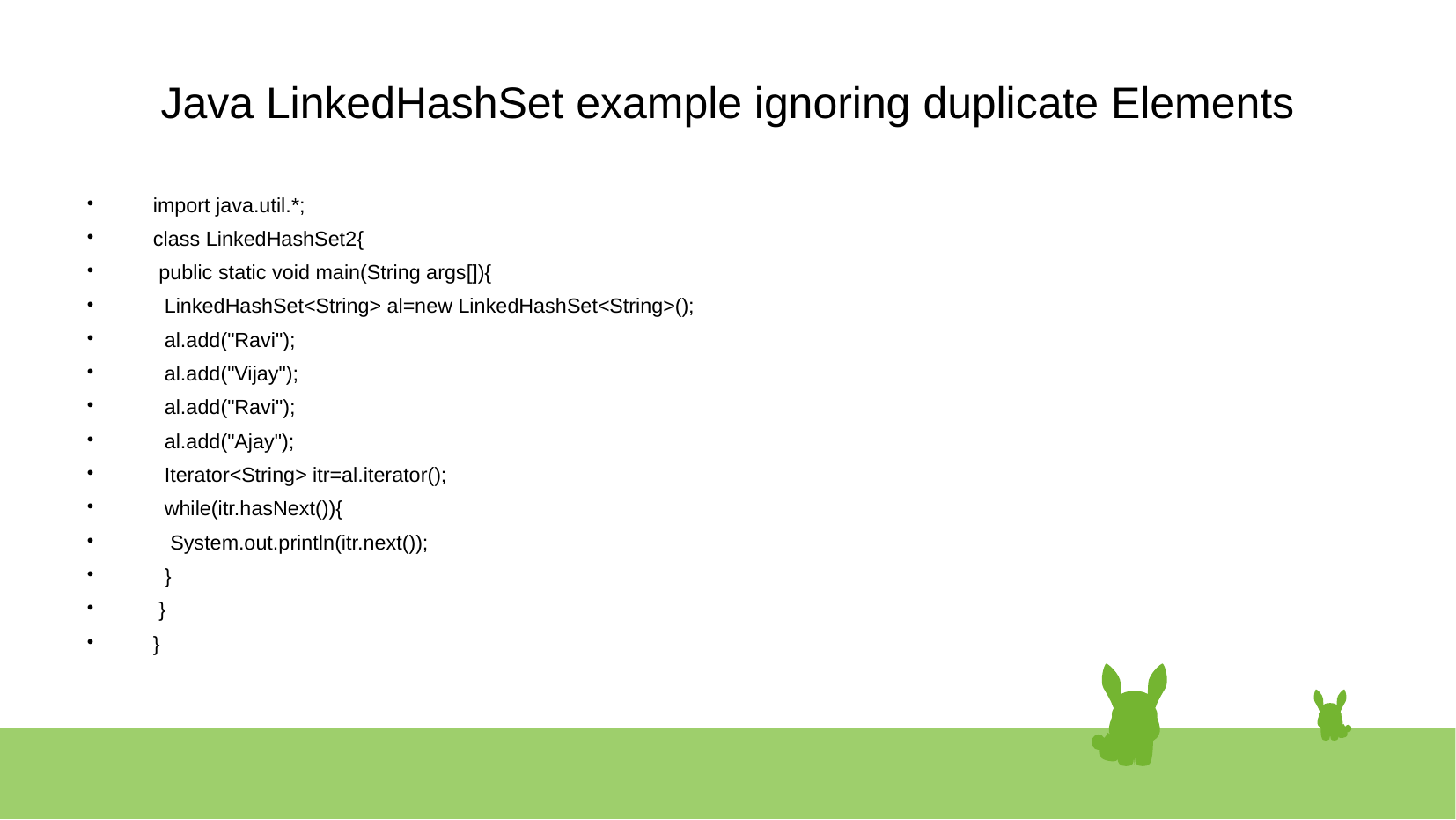

# Java LinkedHashSet example ignoring duplicate Elements
    import java.util.*;
    class LinkedHashSet2{
     public static void main(String args[]){
      LinkedHashSet<String> al=new LinkedHashSet<String>();
      al.add("Ravi");
      al.add("Vijay");
      al.add("Ravi");
      al.add("Ajay");
      Iterator<String> itr=al.iterator();
      while(itr.hasNext()){
       System.out.println(itr.next());
      }
     }
    }